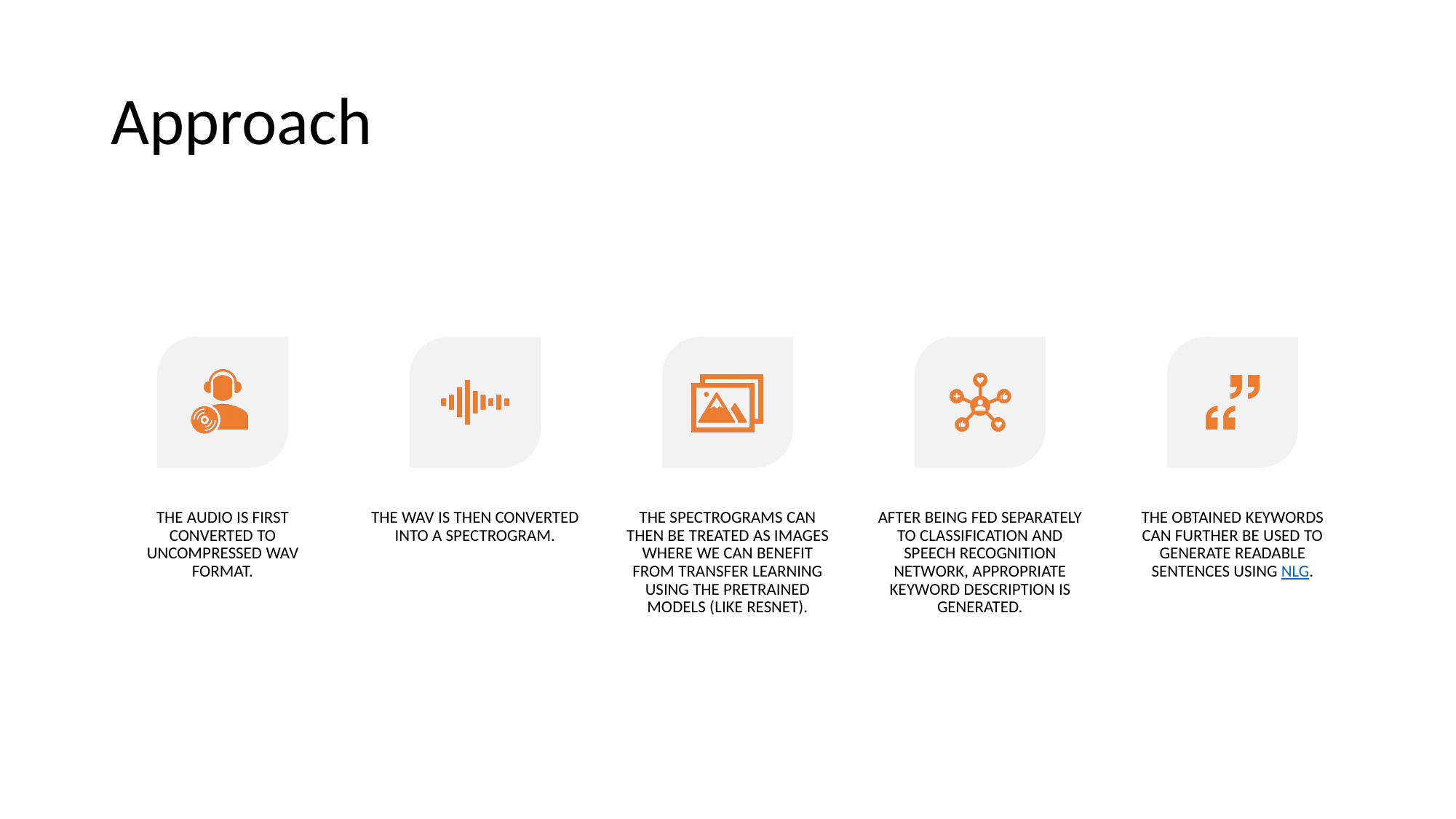

# Approach
The audio is first converted to uncompressed WAV format.
The wav is then converted into a spectrogram.
The spectrograms can then be treated as images where we can benefit from transfer learning using the pretrained models (like Resnet).
After being fed separately to classification and speech recognition network, appropriate keyword description is generated.
The obtained keywords can further be used to generate readable sentences using NLG.